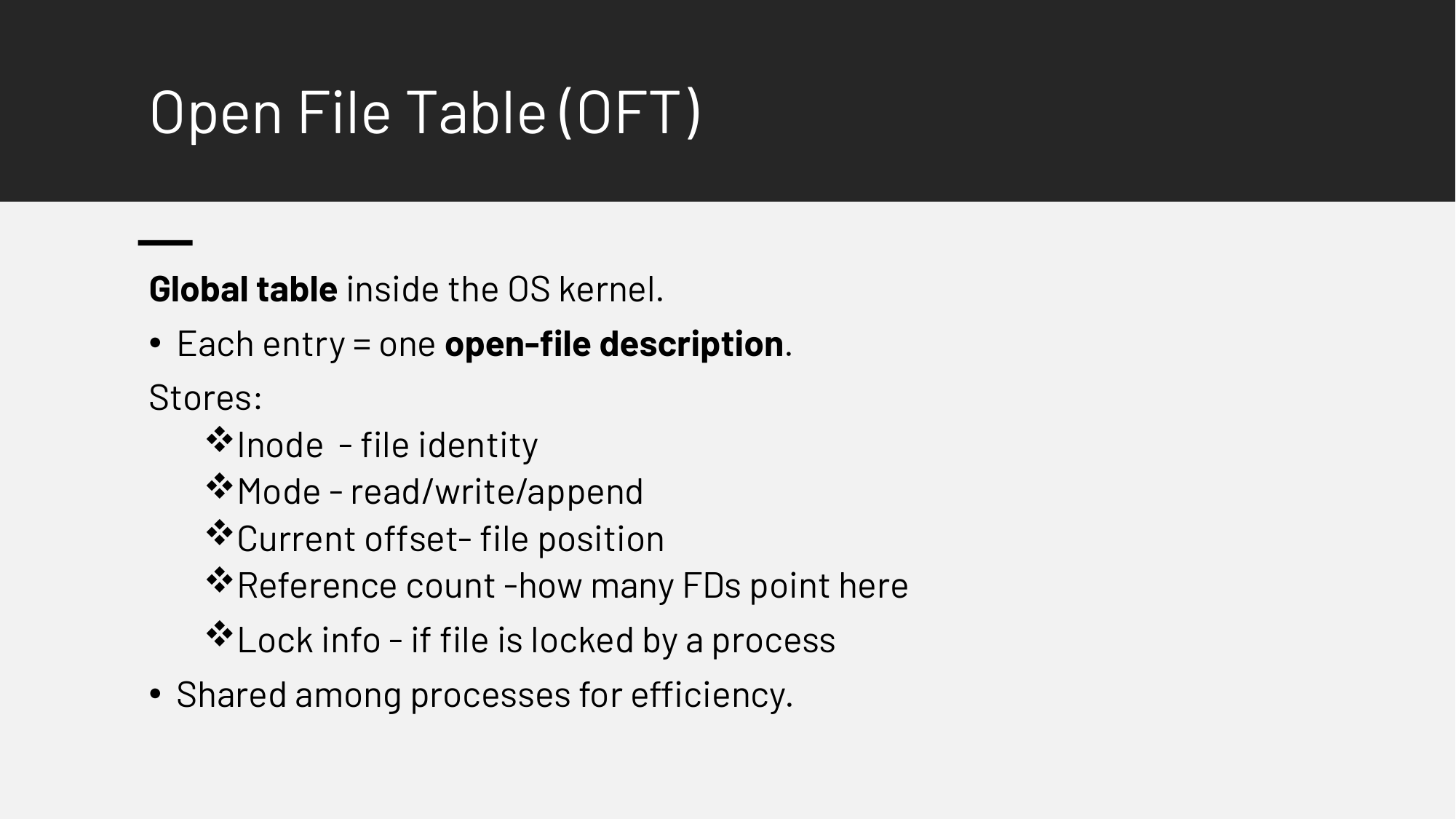

# Open File Table (OFT)

Global table inside the OS kernel.
Each entry = one open-file description.
Stores:
Inode  - file identity
Mode - read/write/append
Current offset- file position
Reference count -how many FDs point here
Lock info - if file is locked by a process
Shared among processes for efficiency.